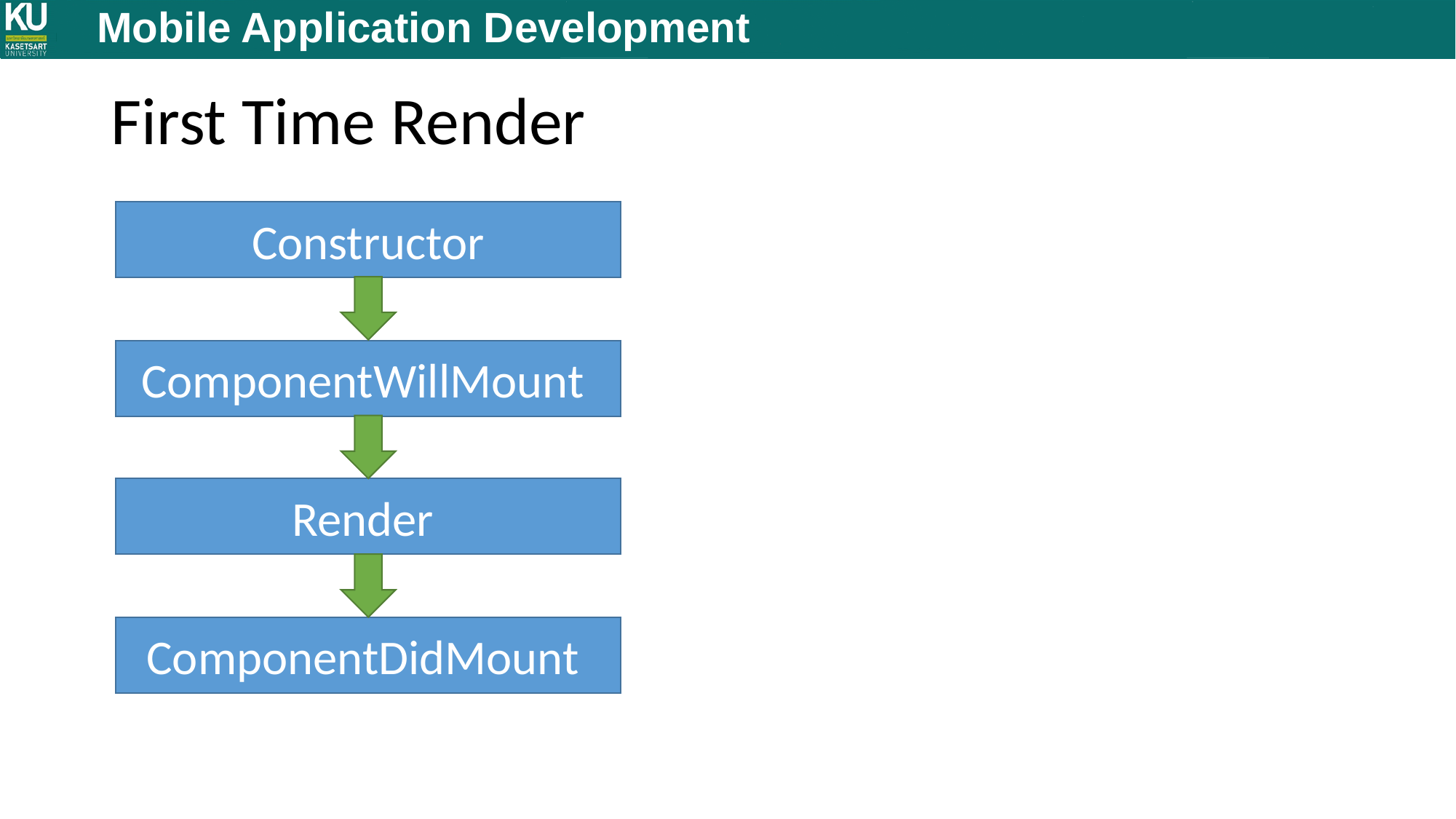

# First Time Render
Constructor

ComponentWillMount

Render

ComponentDidMount